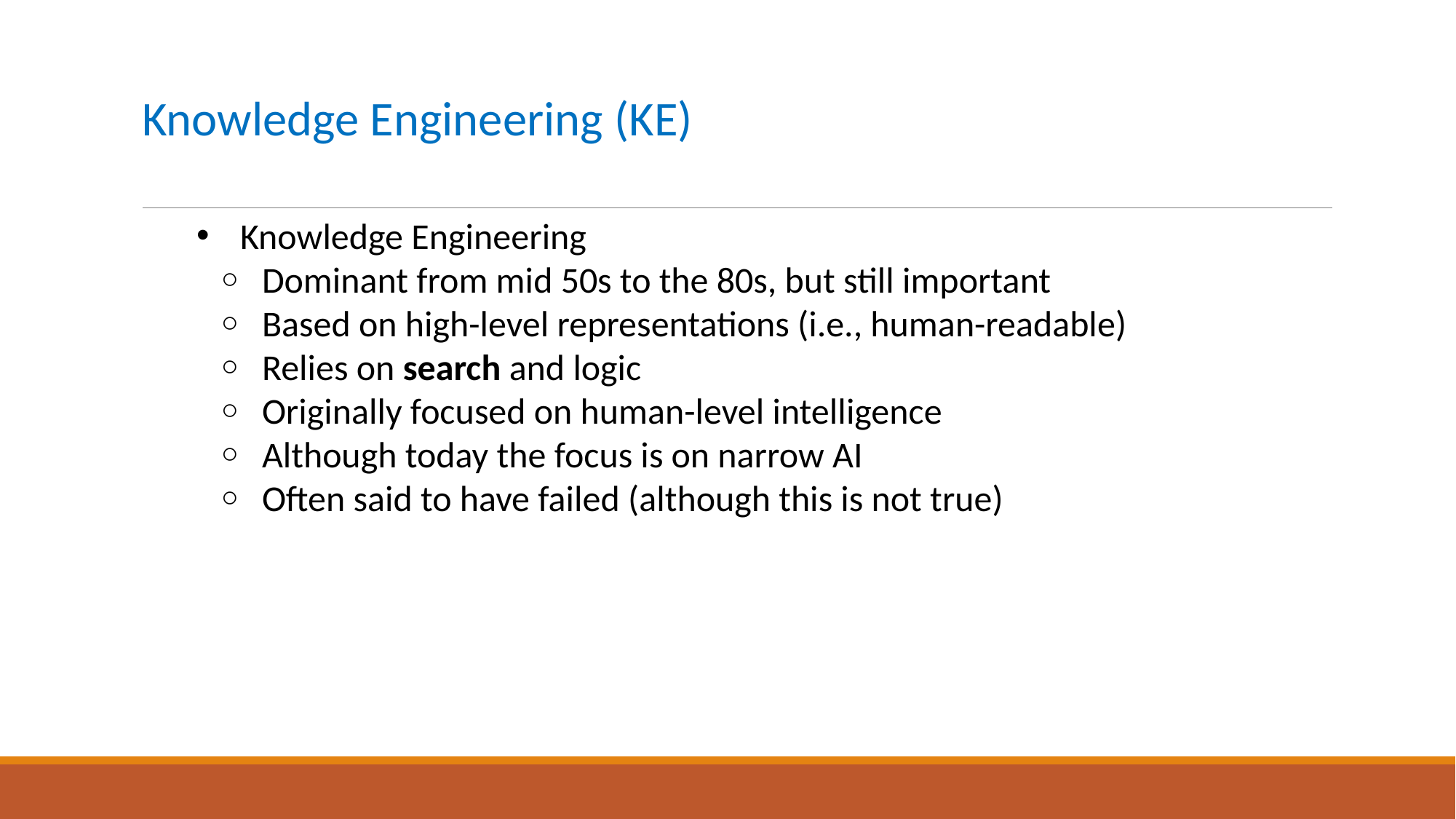

# Knowledge Engineering (KE)
Knowledge Engineering
Dominant from mid 50s to the 80s, but still important
Based on high-level representations (i.e., human-readable)
Relies on search and logic
Originally focused on human-level intelligence
Although today the focus is on narrow AI
Often said to have failed (although this is not true)